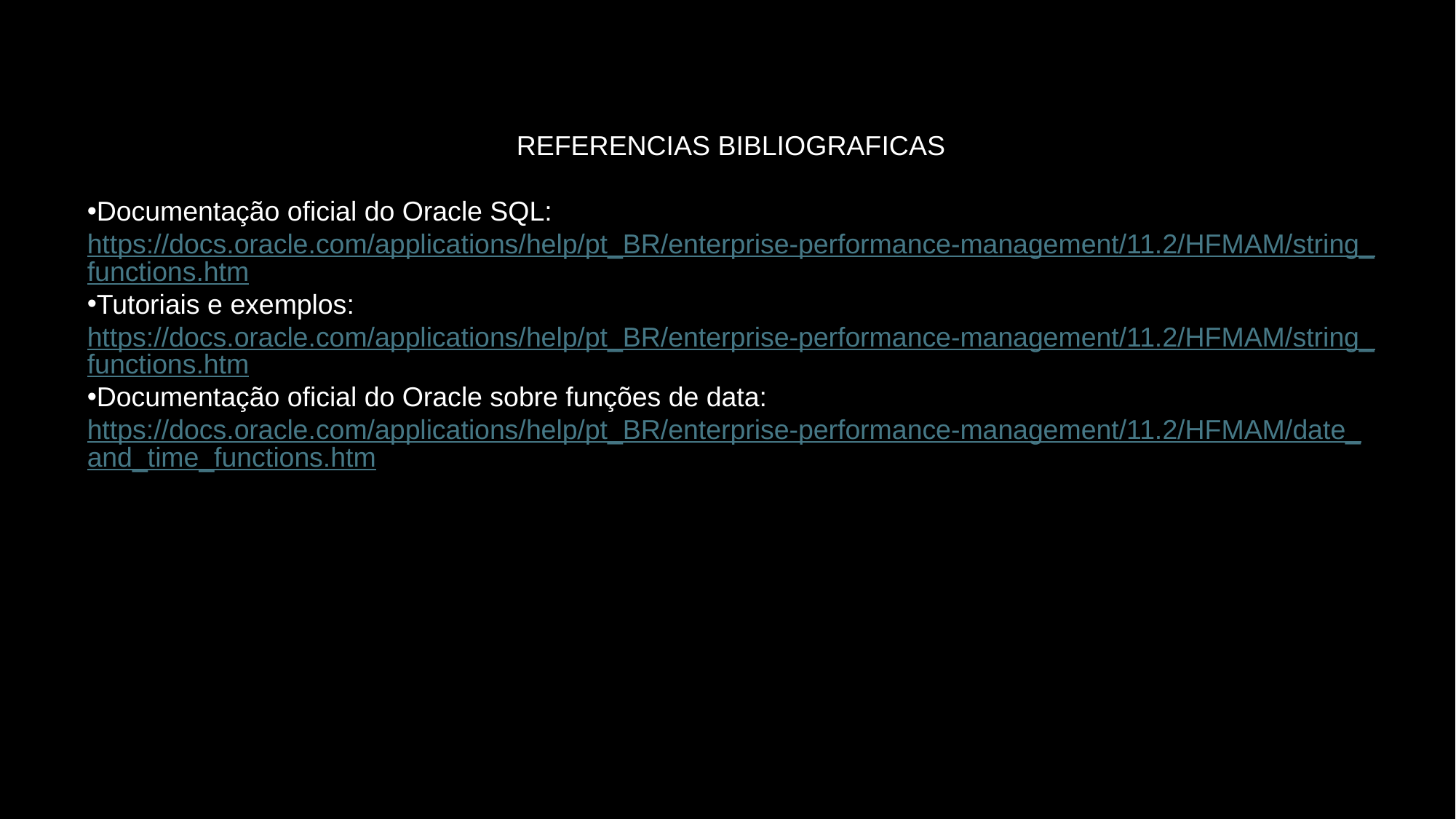

REFERENCIAS BIBLIOGRAFICAS

Documentação oficial do Oracle SQL: https://docs.oracle.com/applications/help/pt_BR/enterprise-performance-management/11.2/HFMAM/string_functions.htm
Tutoriais e exemplos: https://docs.oracle.com/applications/help/pt_BR/enterprise-performance-management/11.2/HFMAM/string_functions.htm
Documentação oficial do Oracle sobre funções de data: https://docs.oracle.com/applications/help/pt_BR/enterprise-performance-management/11.2/HFMAM/date_and_time_functions.htm